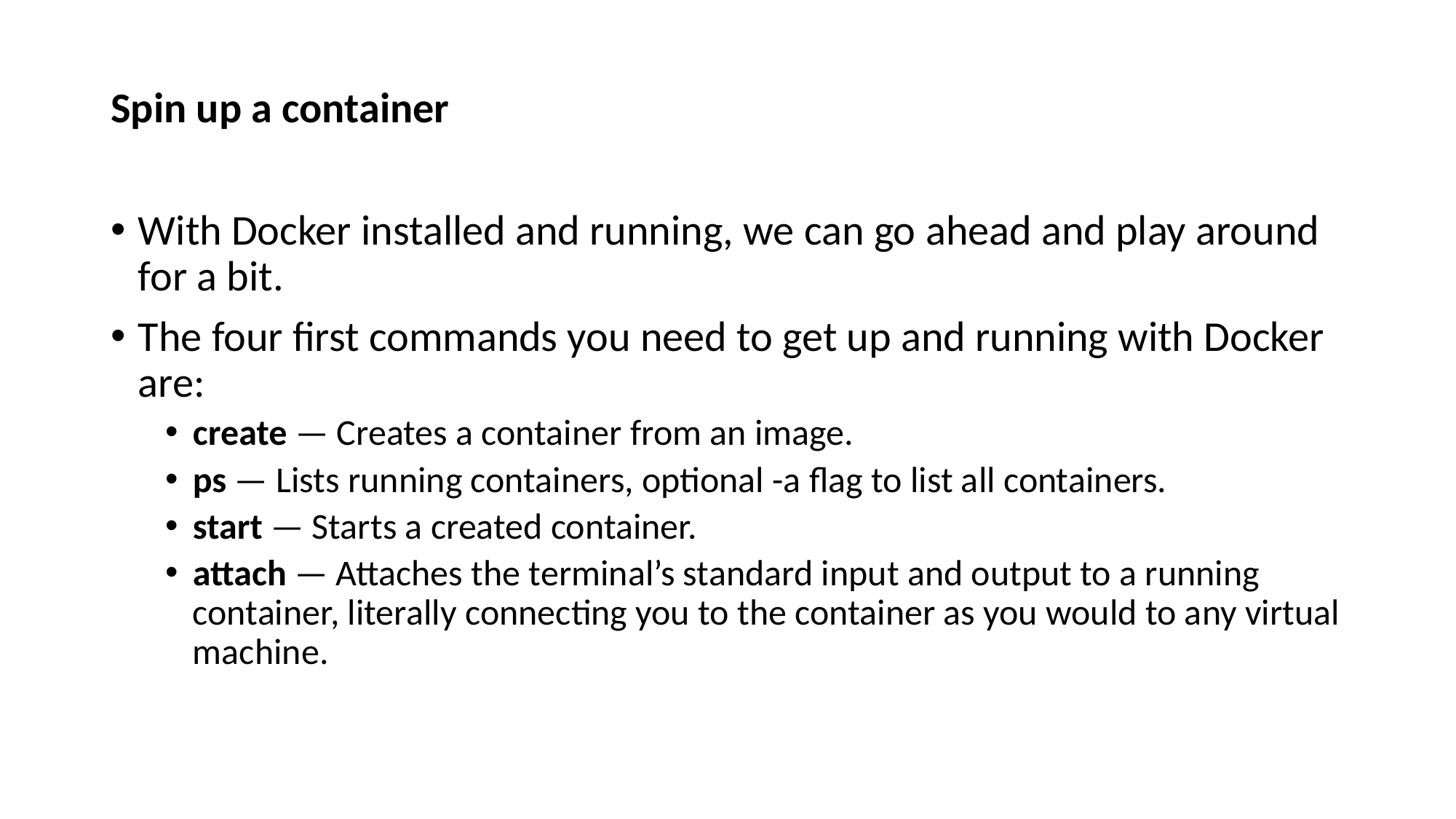

Spin up a container

With Docker installed and running, we can go ahead and play around for a bit.
The four first commands you need to get up and running with Docker are:
create — Creates a container from an image.
ps — Lists running containers, optional -a flag to list all containers.
start — Starts a created container.
attach — Attaches the terminal’s standard input and output to a running container, literally connecting you to the container as you would to any virtual machine.